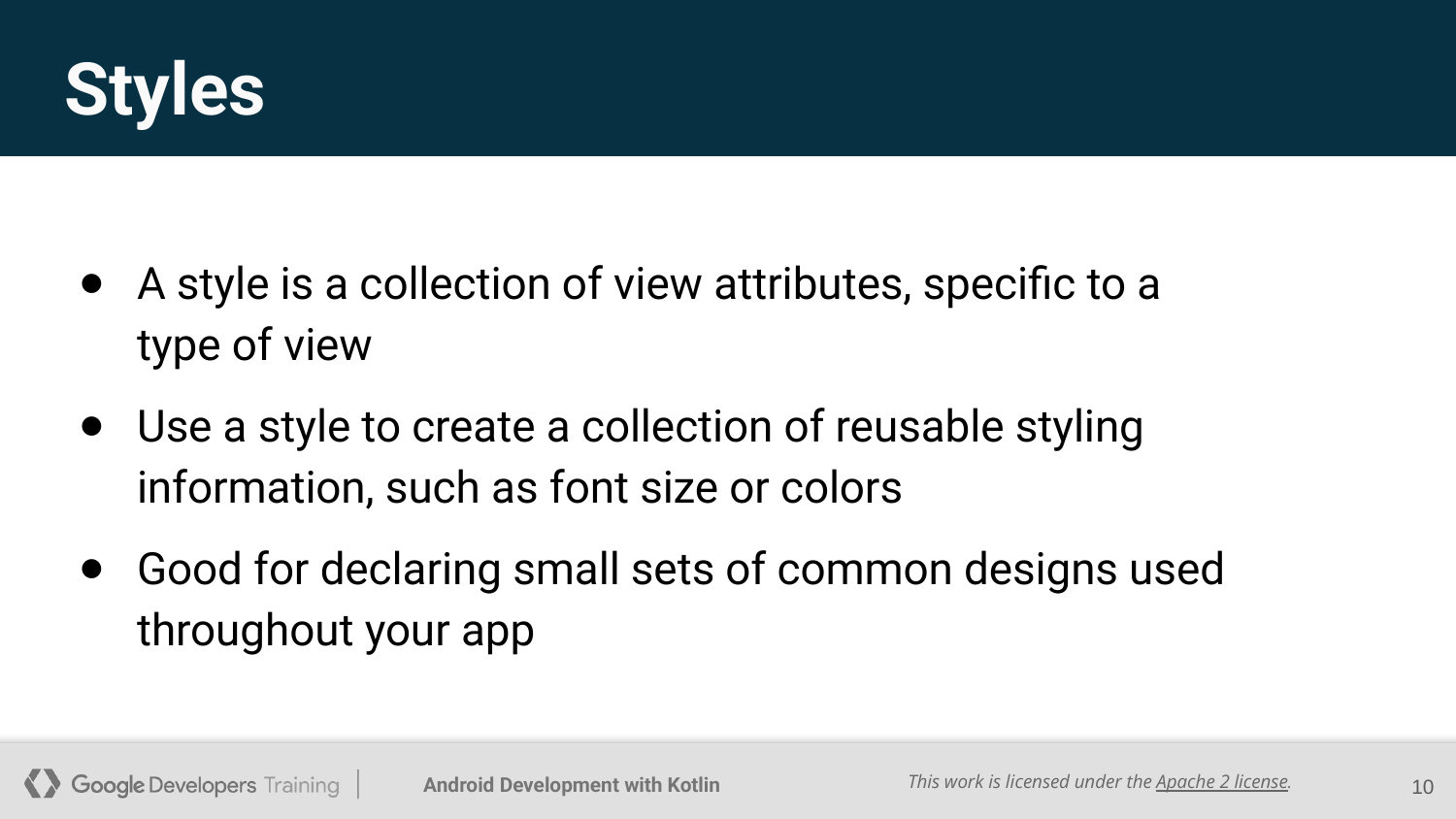

# Styles
A style is a collection of view attributes, specific to a
type of view
Use a style to create a collection of reusable styling information, such as font size or colors
Good for declaring small sets of common designs used throughout your app
10